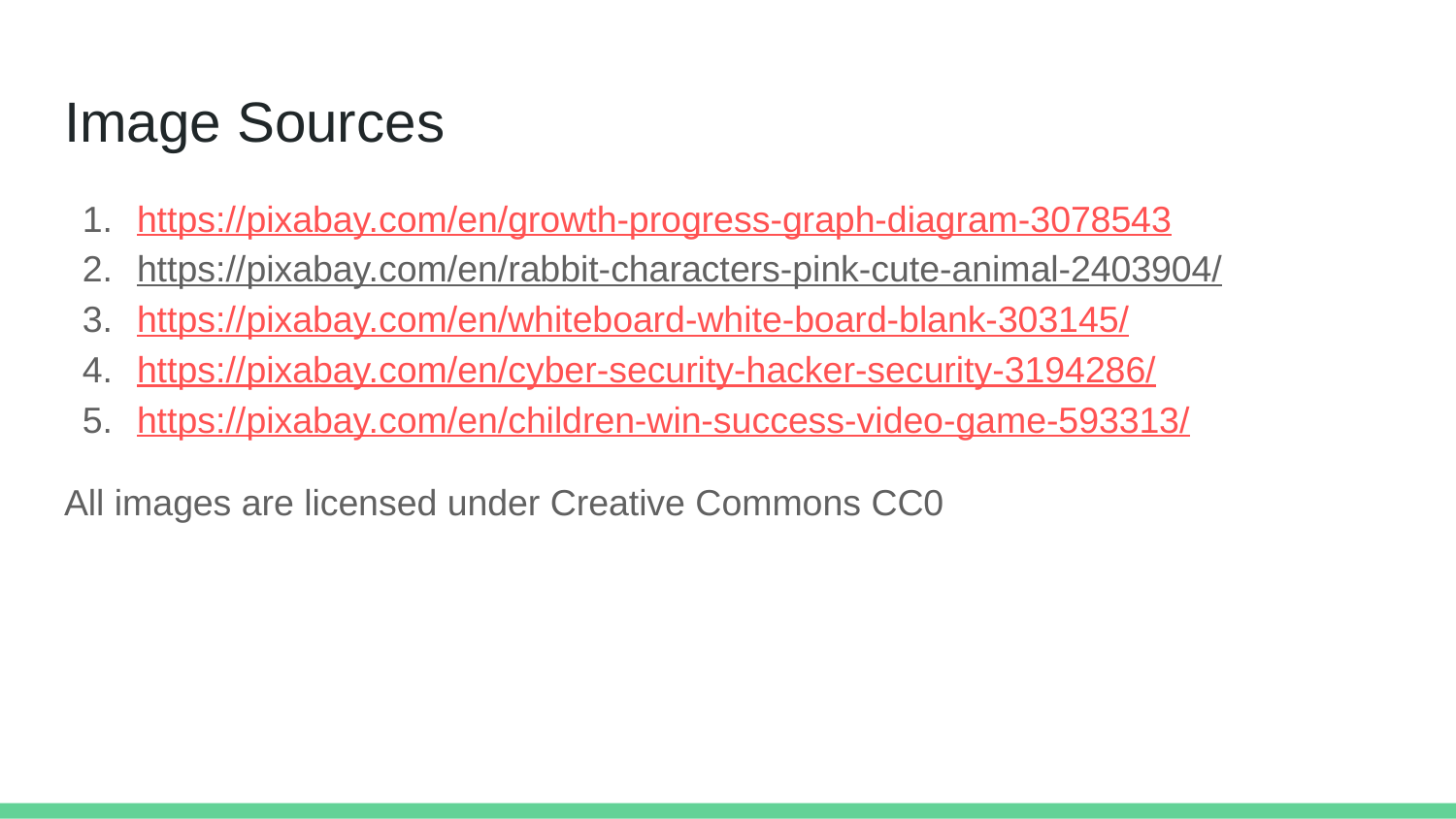

# Image Sources
https://pixabay.com/en/growth-progress-graph-diagram-3078543
https://pixabay.com/en/rabbit-characters-pink-cute-animal-2403904/
https://pixabay.com/en/whiteboard-white-board-blank-303145/
https://pixabay.com/en/cyber-security-hacker-security-3194286/
https://pixabay.com/en/children-win-success-video-game-593313/
All images are licensed under Creative Commons CC0